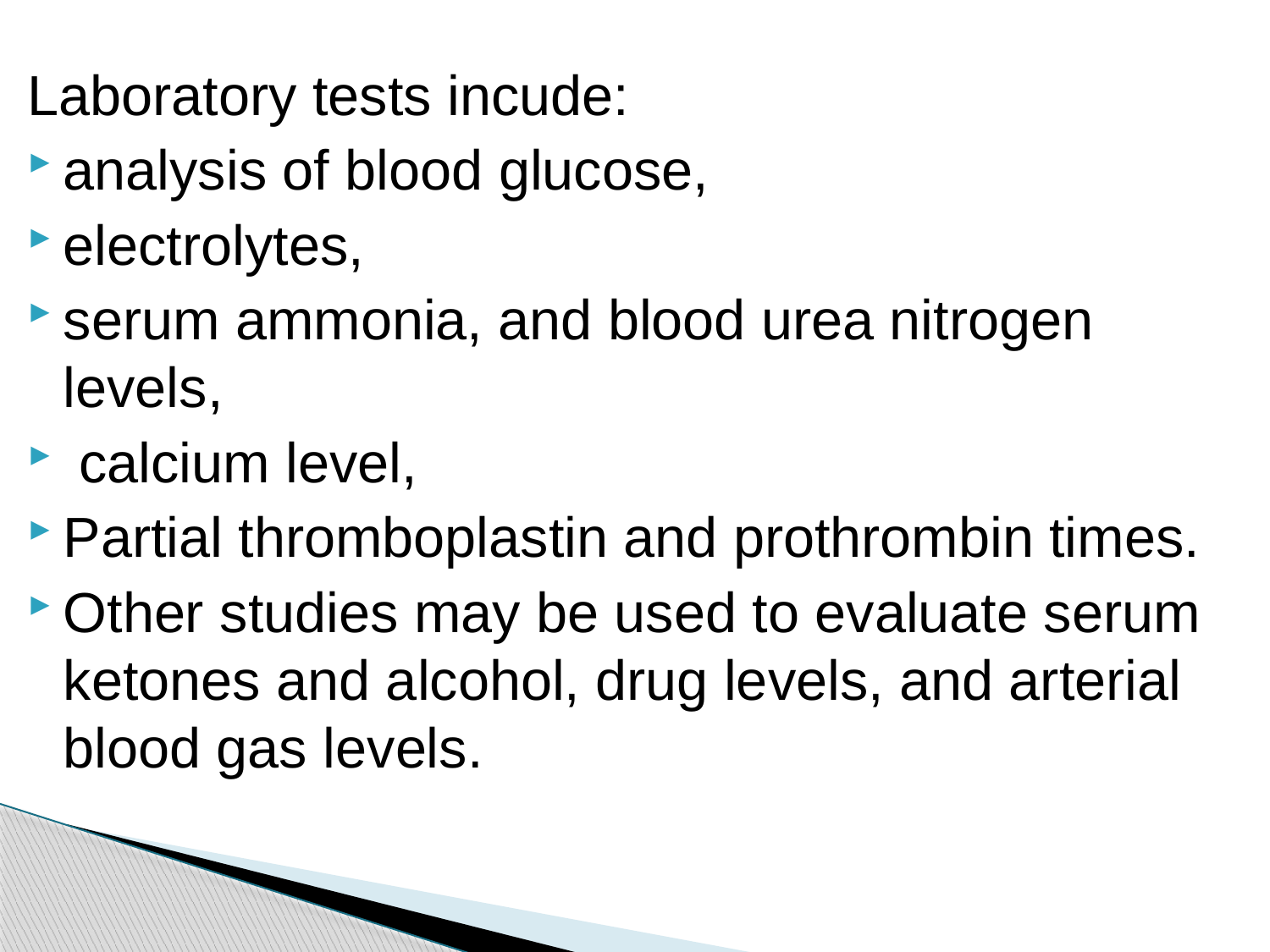

#
Laboratory tests incude:
analysis of blood glucose,
electrolytes,
serum ammonia, and blood urea nitrogen levels,
 calcium level,
Partial thromboplastin and prothrombin times.
Other studies may be used to evaluate serum ketones and alcohol, drug levels, and arterial blood gas levels.